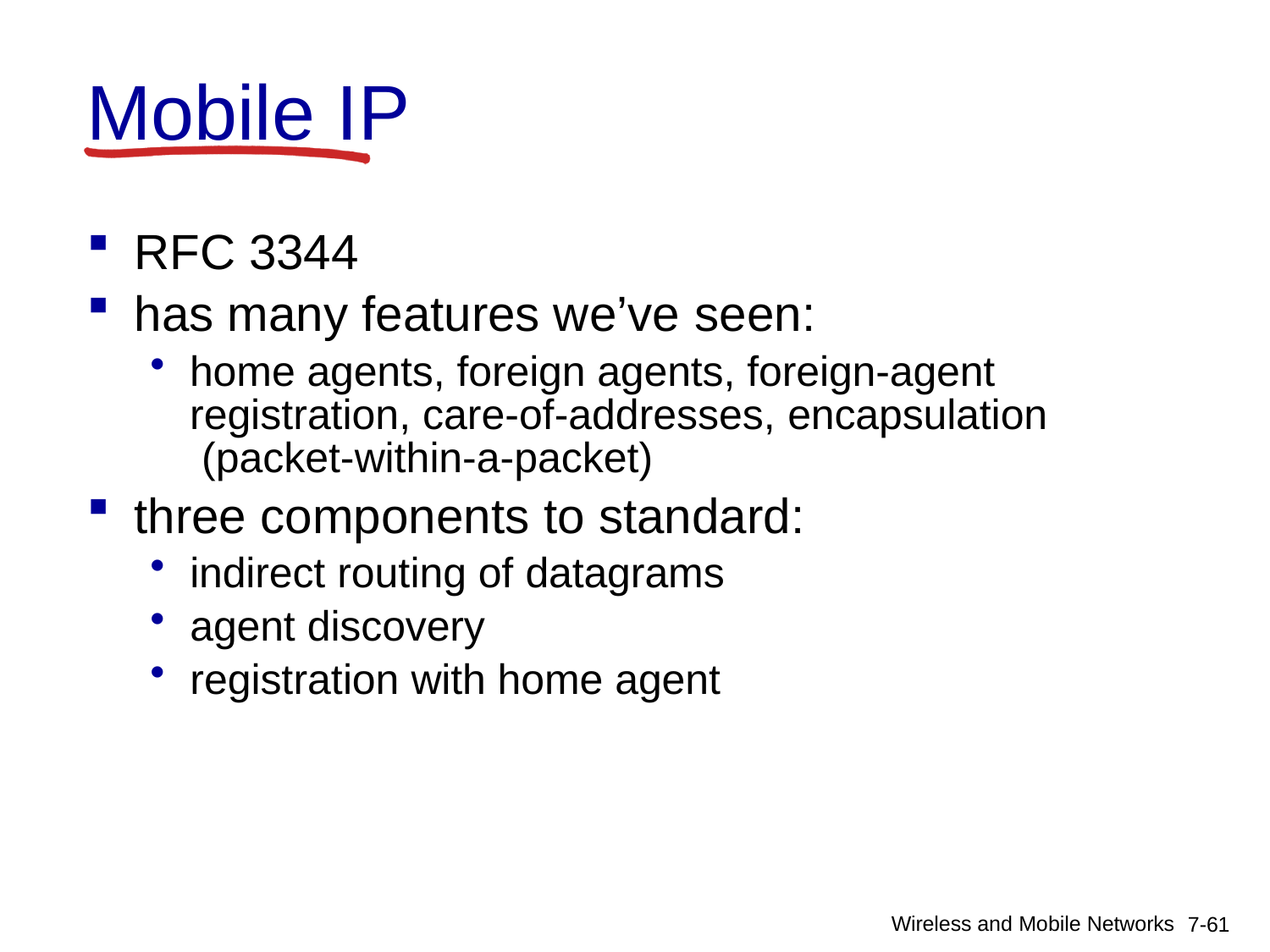

# Mobile IP

RFC 3344
has many features we’ve seen:
home agents, foreign agents, foreign-agent  registration, care-of-addresses, encapsulation  (packet-within-a-packet)
three components to standard:
indirect routing of datagrams
agent discovery
registration with home agent
Wireless and Mobile Networks
7-61